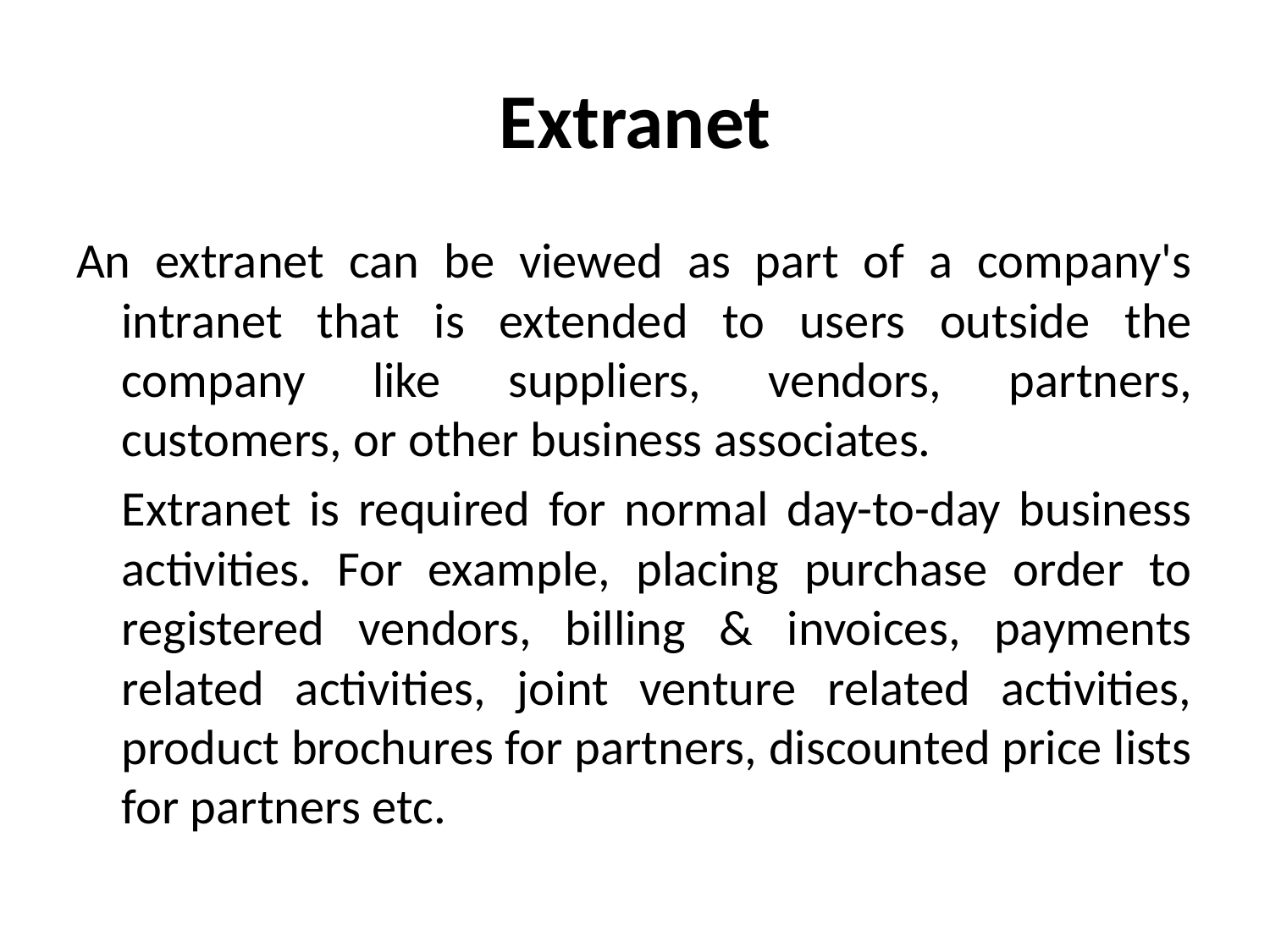

# Extranet
An extranet can be viewed as part of a company's intranet that is extended to users outside the company like suppliers, vendors, partners, customers, or other business associates.
	Extranet is required for normal day-to-day business activities. For example, placing purchase order to registered vendors, billing & invoices, payments related activities, joint venture related activities, product brochures for partners, discounted price lists for partners etc.